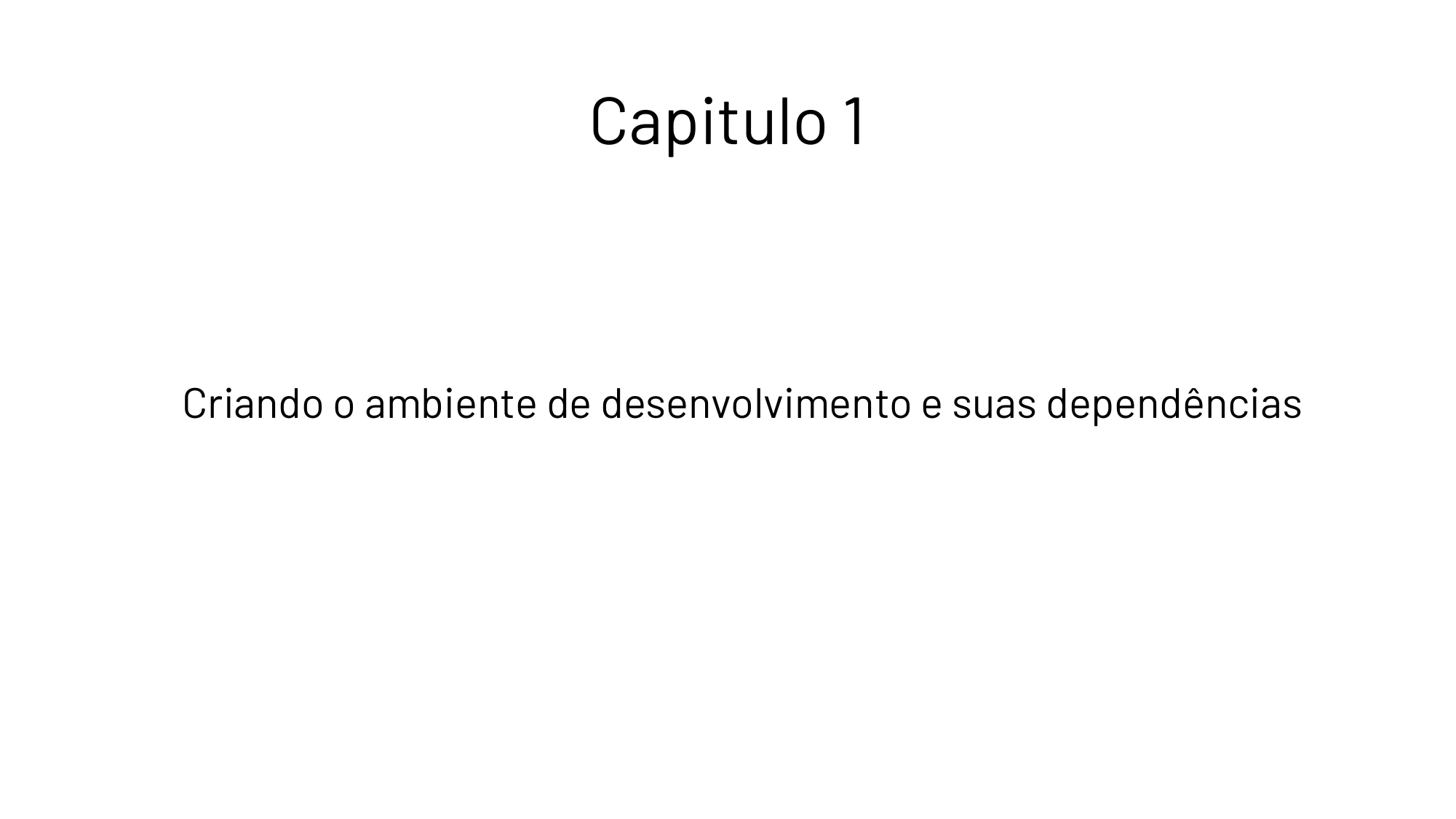

# Capitulo 1
Criando o ambiente de desenvolvimento e suas dependências